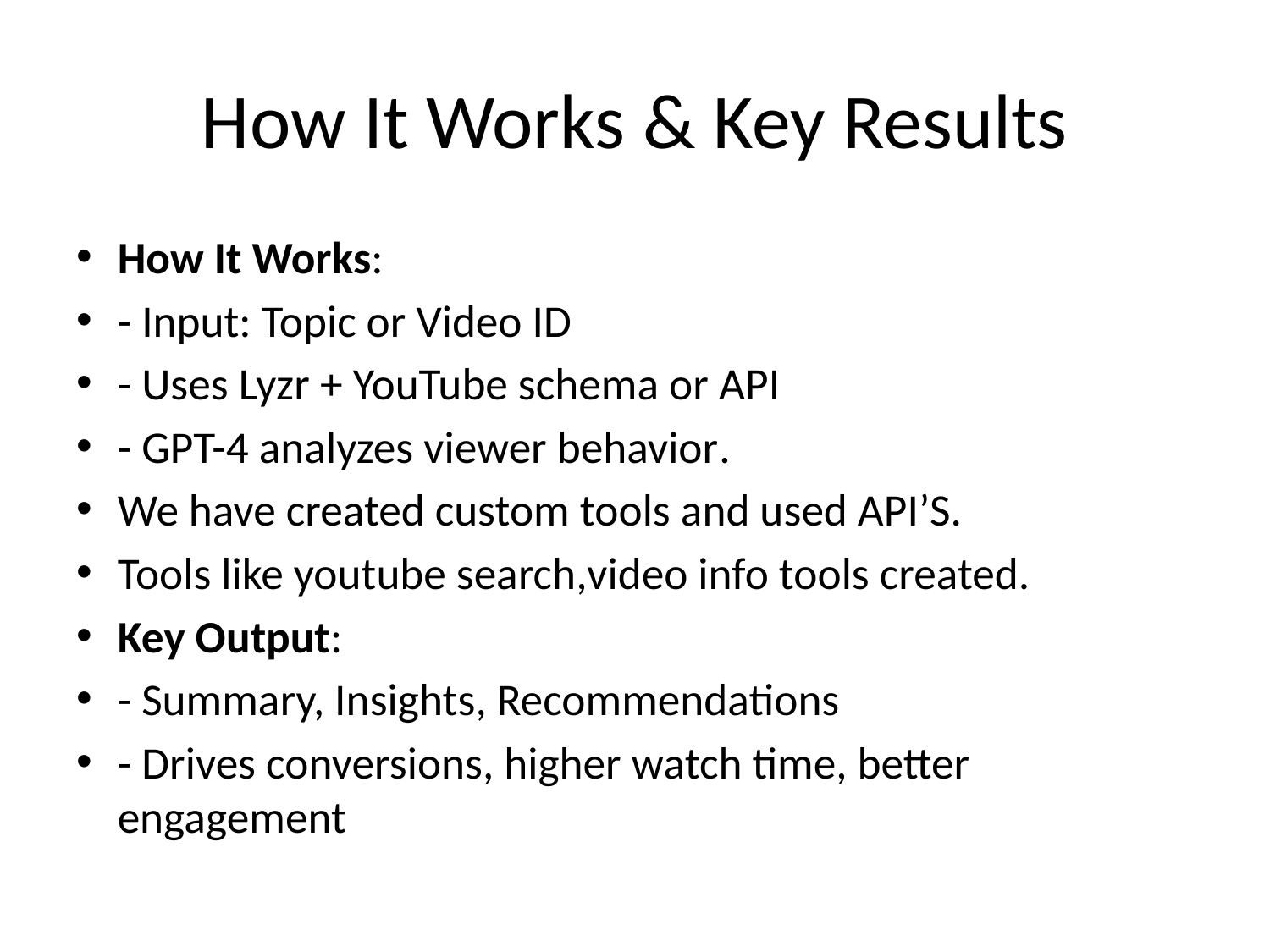

# How It Works & Key Results
How It Works:
- Input: Topic or Video ID
- Uses Lyzr + YouTube schema or API
- GPT-4 analyzes viewer behavior.
We have created custom tools and used API’S.
Tools like youtube search,video info tools created.
Key Output:
- Summary, Insights, Recommendations
- Drives conversions, higher watch time, better engagement